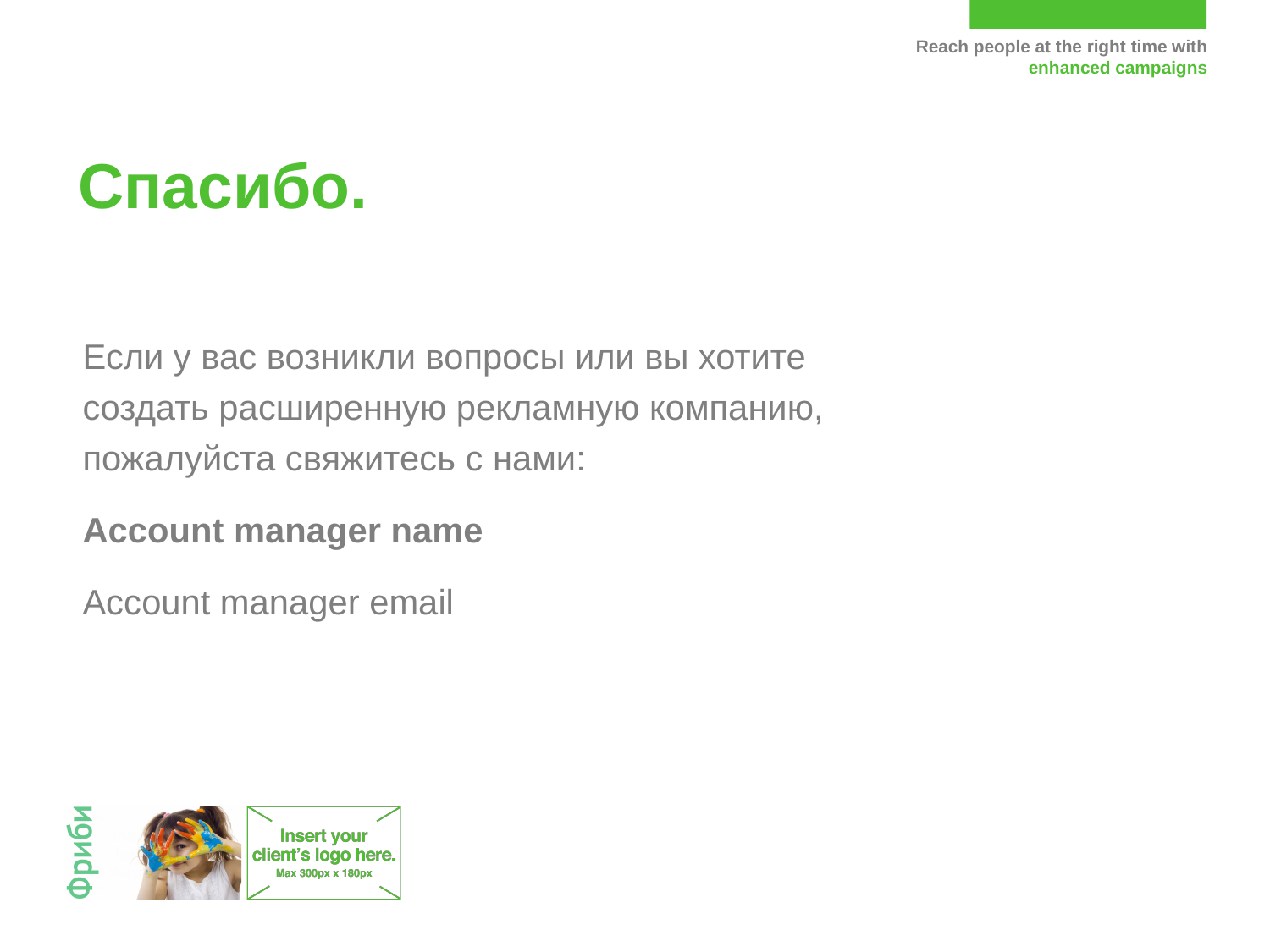

Спасибо.
Если у вас возникли вопросы или вы хотите создать расширенную рекламную компанию, пожалуйста свяжитесь с нами:
Account manager name
Account manager email